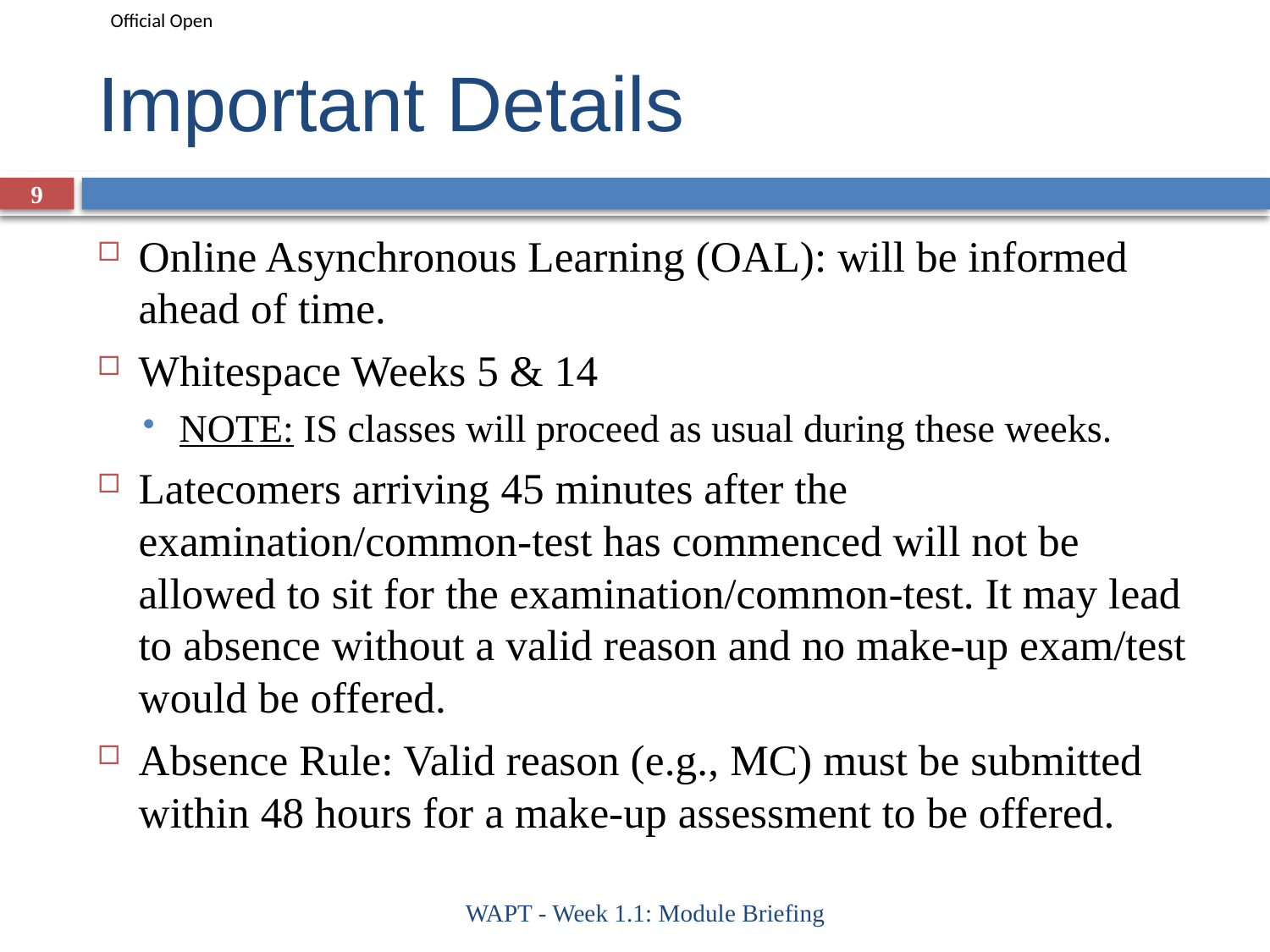

# Important Details
9
Online Asynchronous Learning (OAL): will be informed ahead of time.
Whitespace Weeks 5 & 14
NOTE: IS classes will proceed as usual during these weeks.
Latecomers arriving 45 minutes after the examination/common-test has commenced will not be allowed to sit for the examination/common-test. It may lead to absence without a valid reason and no make-up exam/test would be offered.
Absence Rule: Valid reason (e.g., MC) must be submitted within 48 hours for a make-up assessment to be offered.
WAPT - Week 1.1: Module Briefing